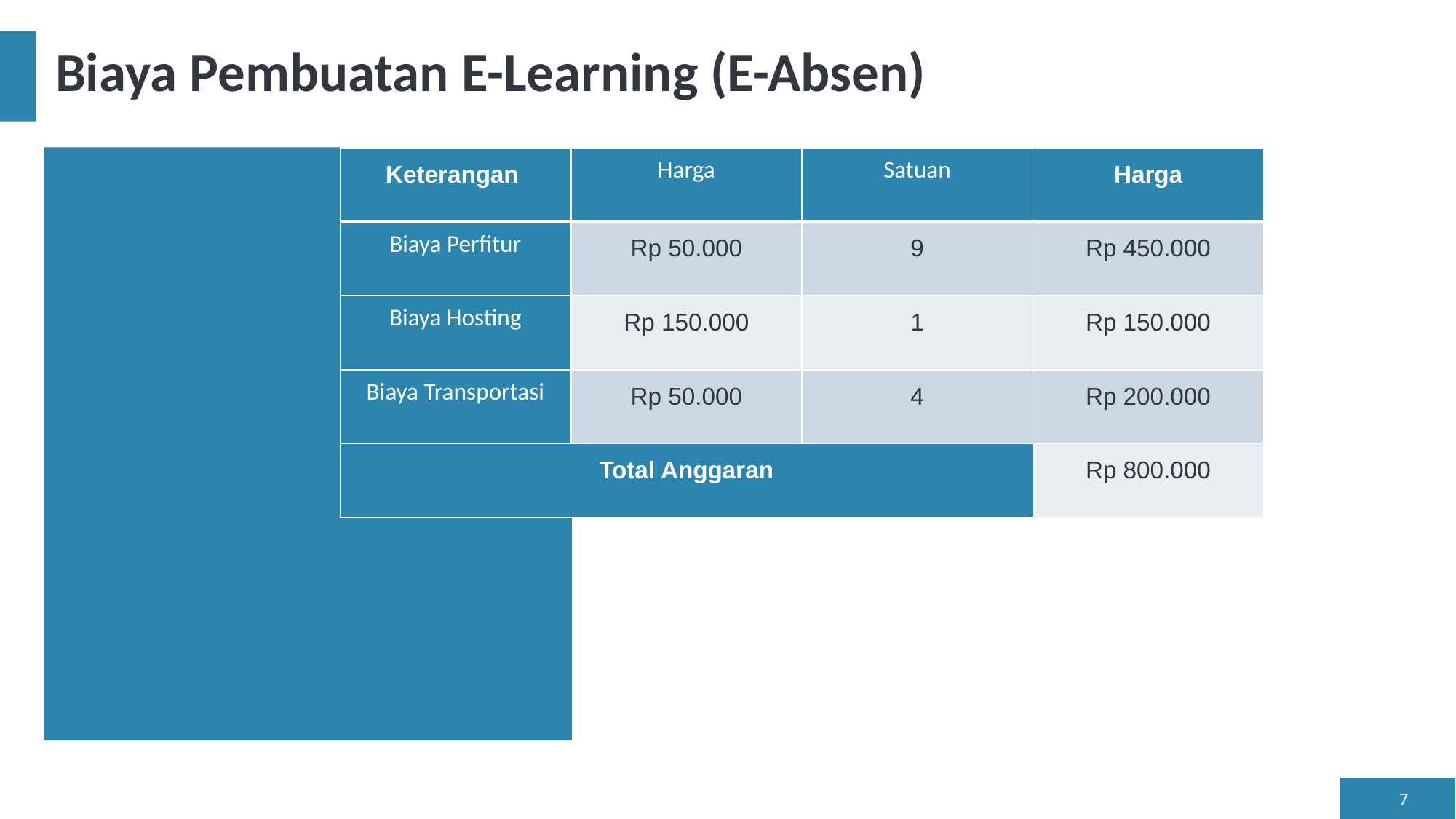

# Biaya Pembuatan E-Learning (E-Absen)
| Keterangan | Harga | Satuan | Harga |
| --- | --- | --- | --- |
| Biaya Perfitur | Rp 50.000 | 9 | Rp 450.000 |
| Biaya Hosting | Rp 150.000 | 1 | Rp 150.000 |
| Biaya Transportasi | Rp 50.000 | 4 | Rp 200.000 |
| Total Anggaran |  |  | Rp 800.000 |
7